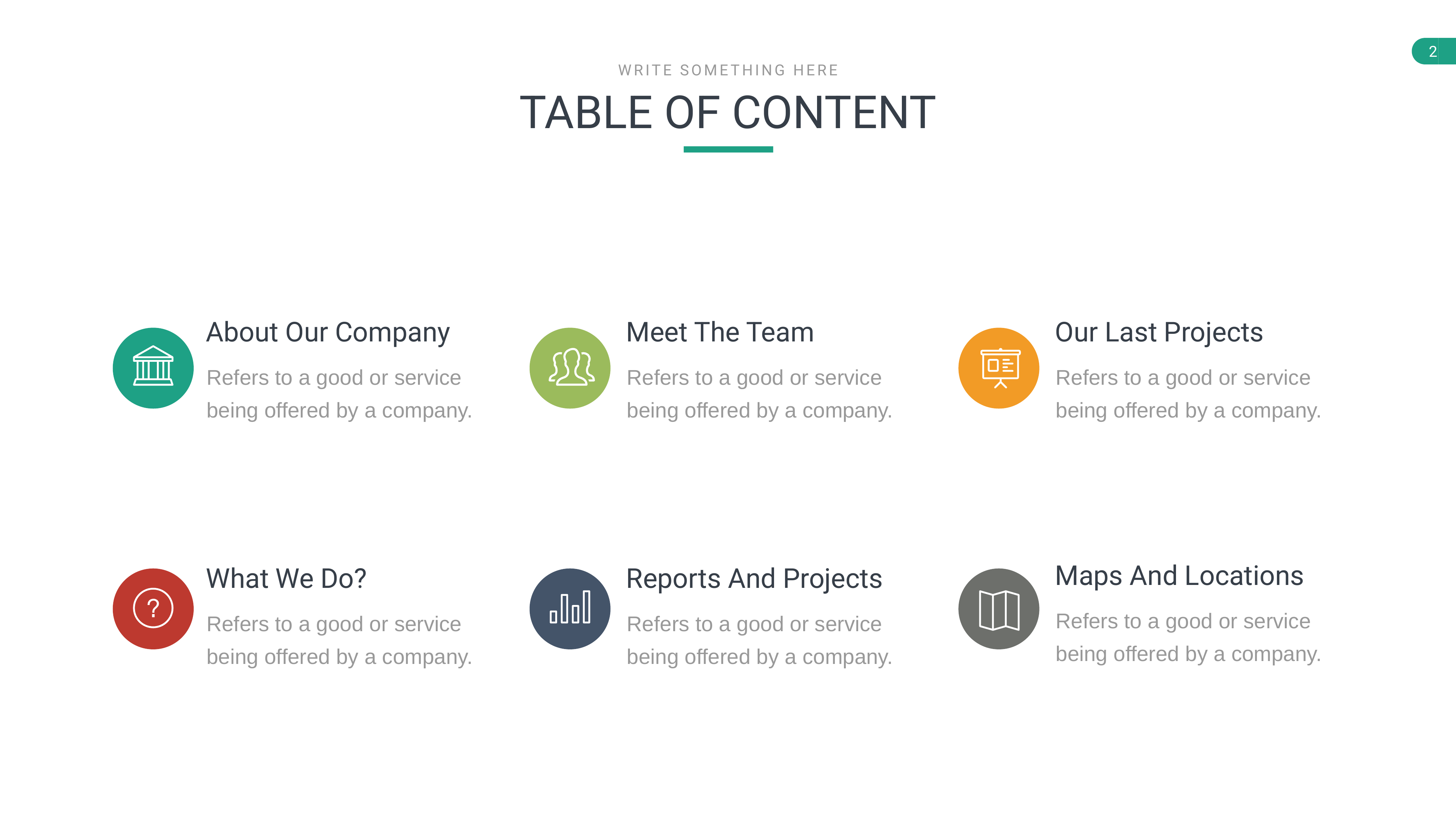

WRITE SOMETHING HERE
TABLE OF CONTENT

About Our Company
Meet The Team
Our Last Projects

Refers to a good or service being offered by a company.
Refers to a good or service being offered by a company.
Refers to a good or service being offered by a company.
Maps And Locations
What We Do?
Reports And Projects
Refers to a good or service being offered by a company.
Refers to a good or service being offered by a company.
Refers to a good or service being offered by a company.